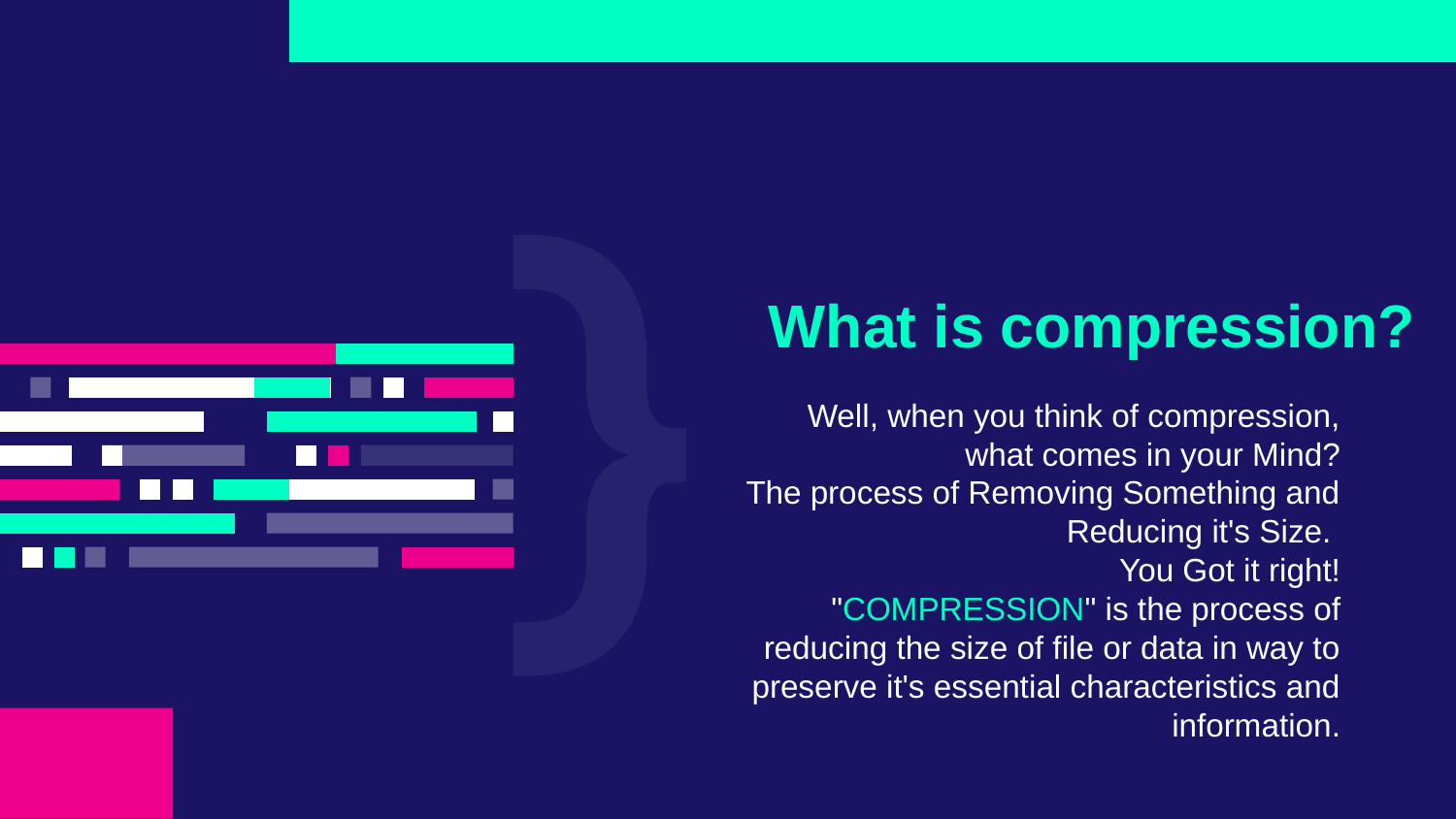

# What is compression?
Well, when you think of compression, what comes in your Mind?
The process of Removing Something and Reducing it's Size.
You Got it right!
"COMPRESSION" is the process of reducing the size of file or data in way to preserve it's essential characteristics and information.